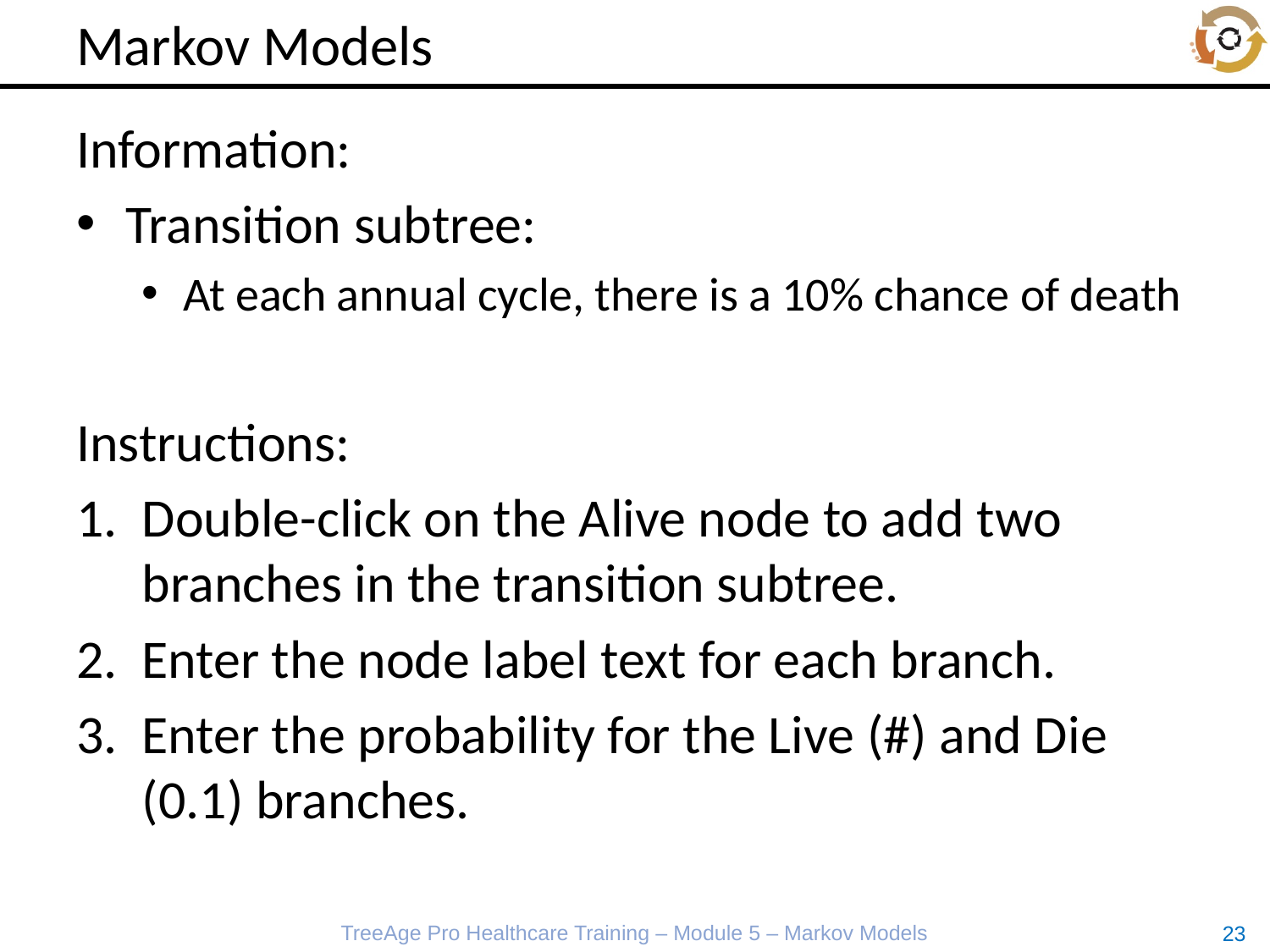

# Markov Models
Information:
Transition subtree:
At each annual cycle, there is a 10% chance of death

Instructions:
Double-click on the Alive node to add two branches in the transition subtree.
Enter the node label text for each branch.
Enter the probability for the Live (#) and Die (0.1) branches.
TreeAge Pro Healthcare Training – Module 5 – Markov Models